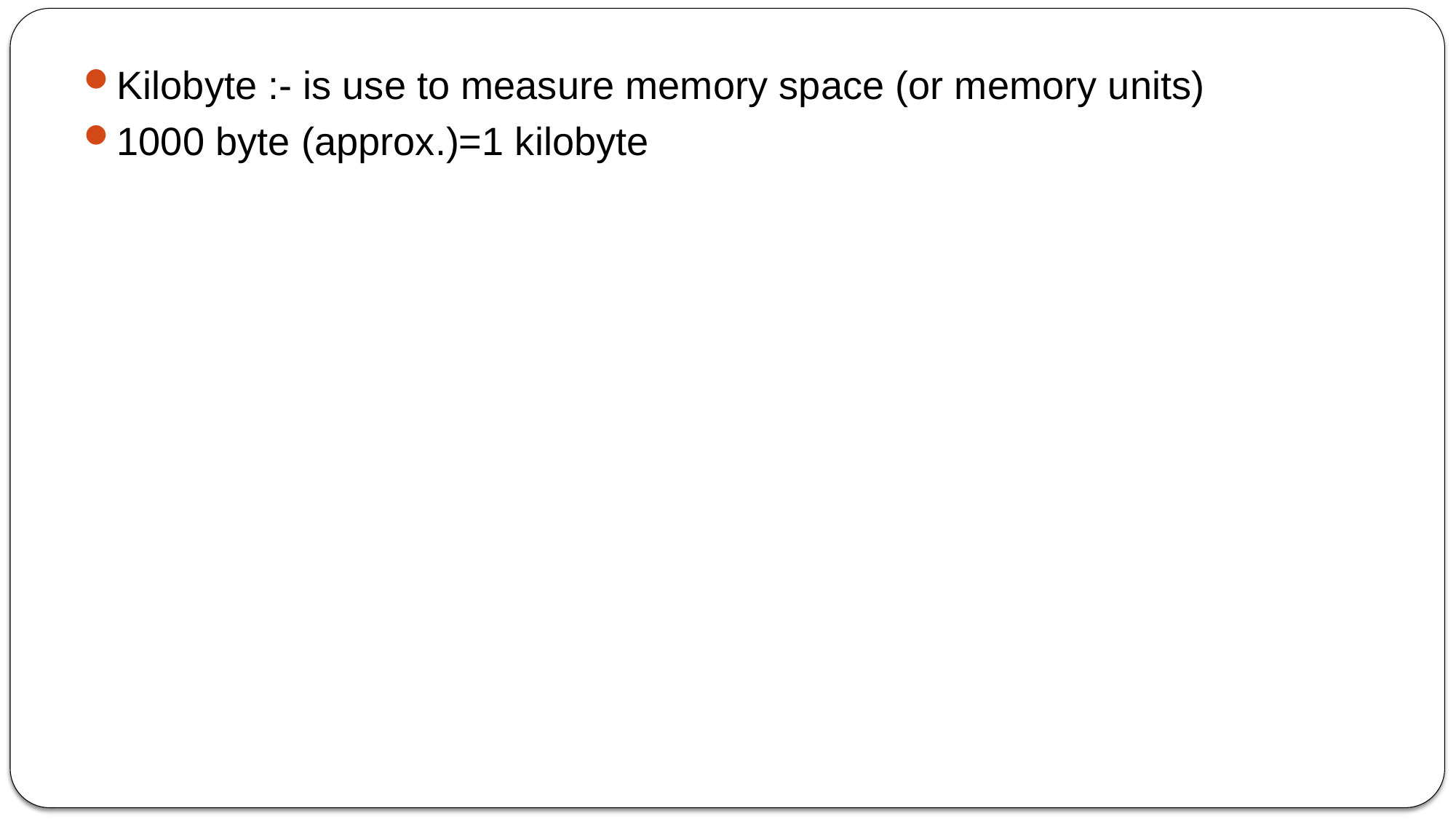

Kilobyte :- is use to measure memory space (or memory units)
1000 byte (approx.)=1 kilobyte